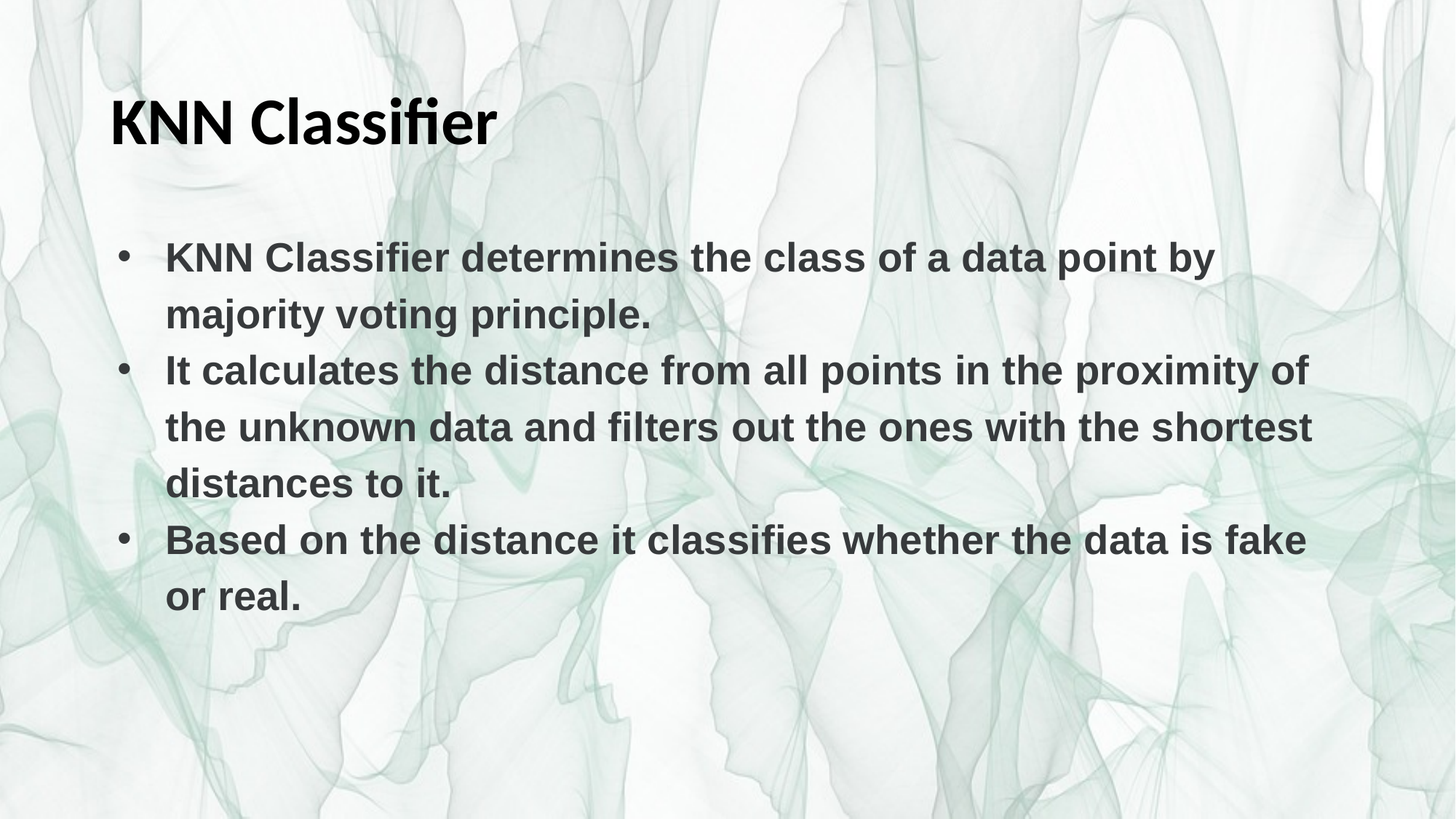

# KNN Classifier
KNN Classifier determines the class of a data point by majority voting principle.
It calculates the distance from all points in the proximity of the unknown data and filters out the ones with the shortest distances to it.
Based on the distance it classifies whether the data is fake or real.